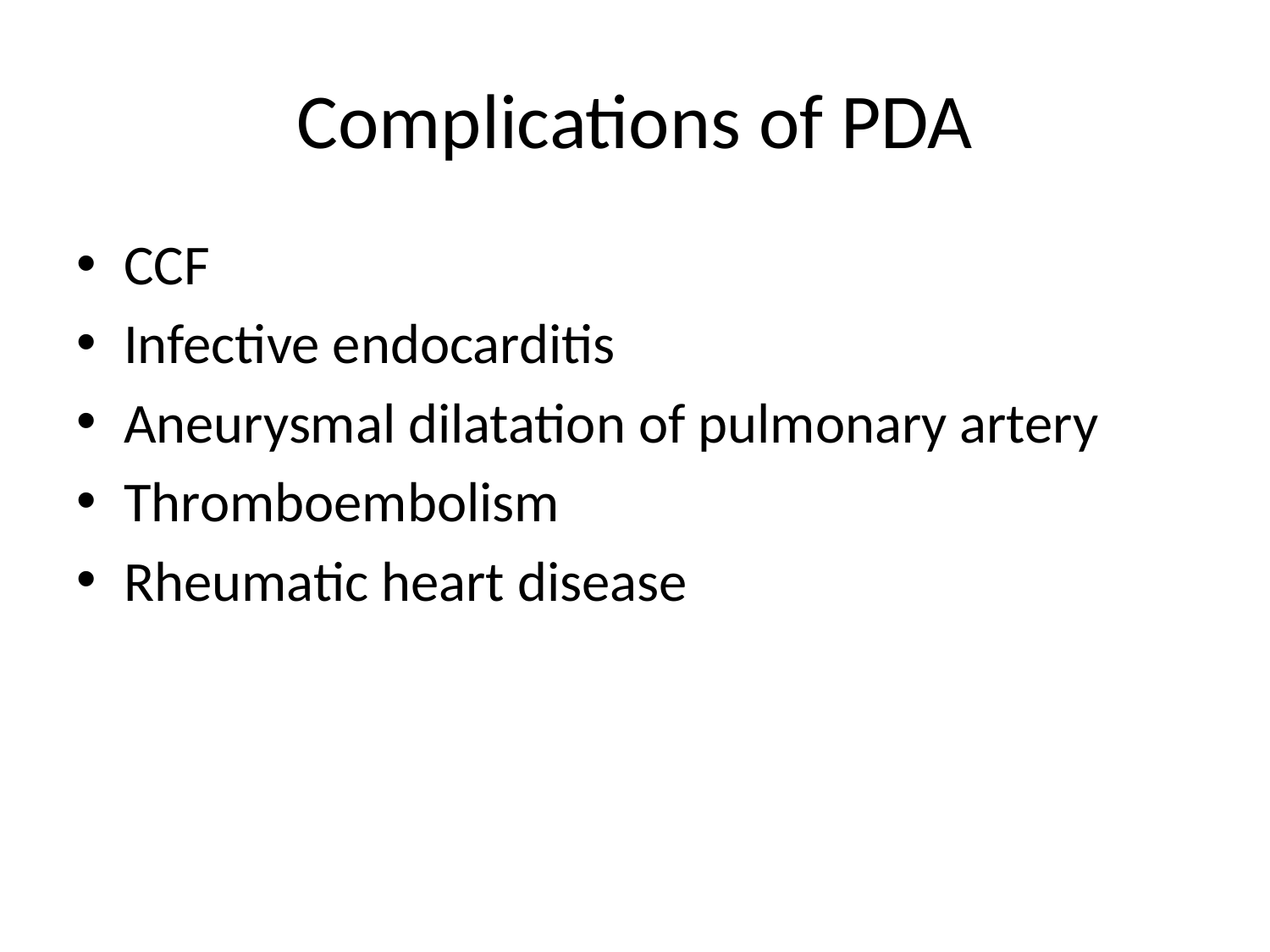

# Complications of PDA
CCF
Infective endocarditis
Aneurysmal dilatation of pulmonary artery
Thromboembolism
Rheumatic heart disease